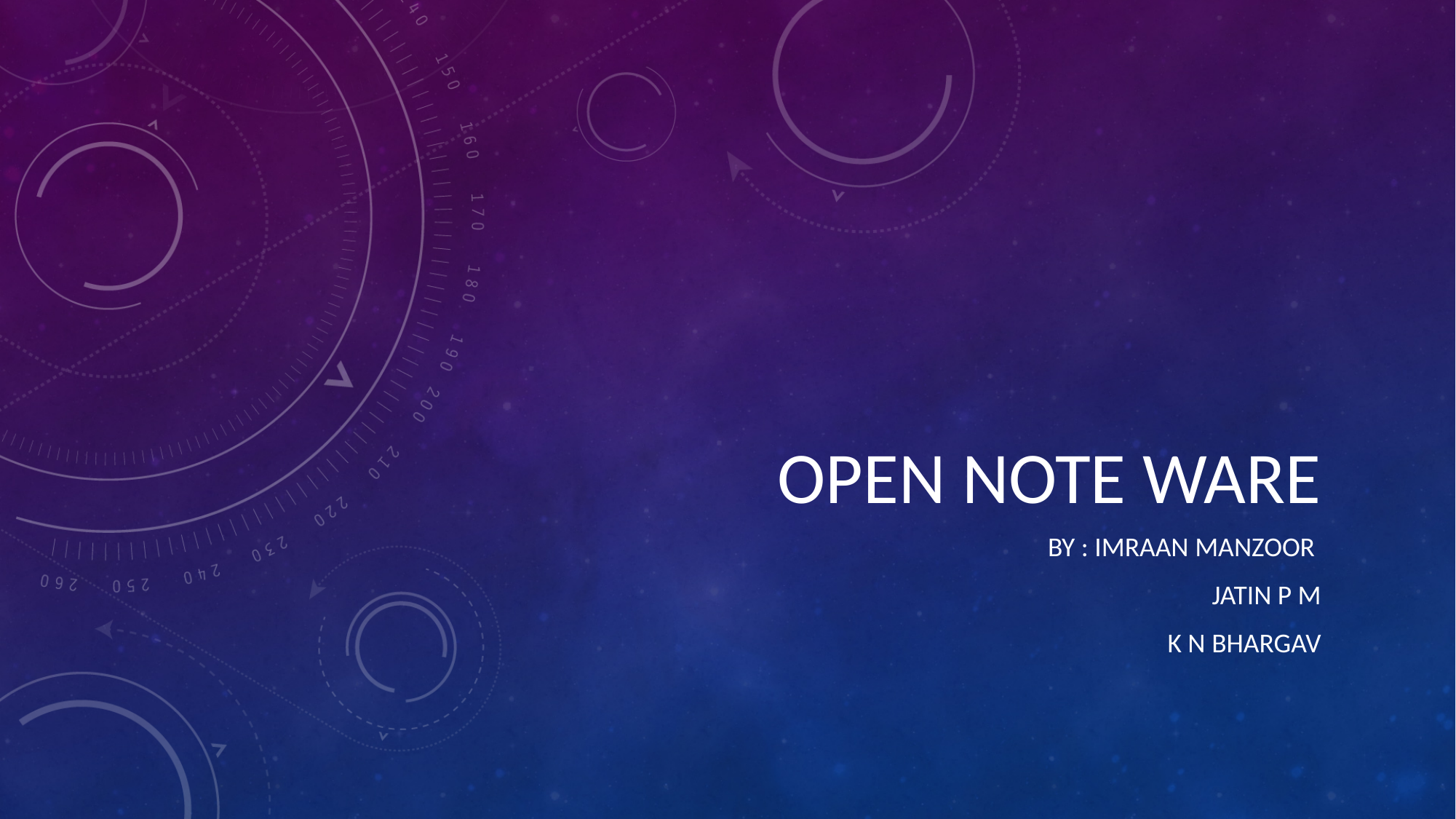

# Open note ware
By : Imraan Manzoor
Jatin P M
K N Bhargav